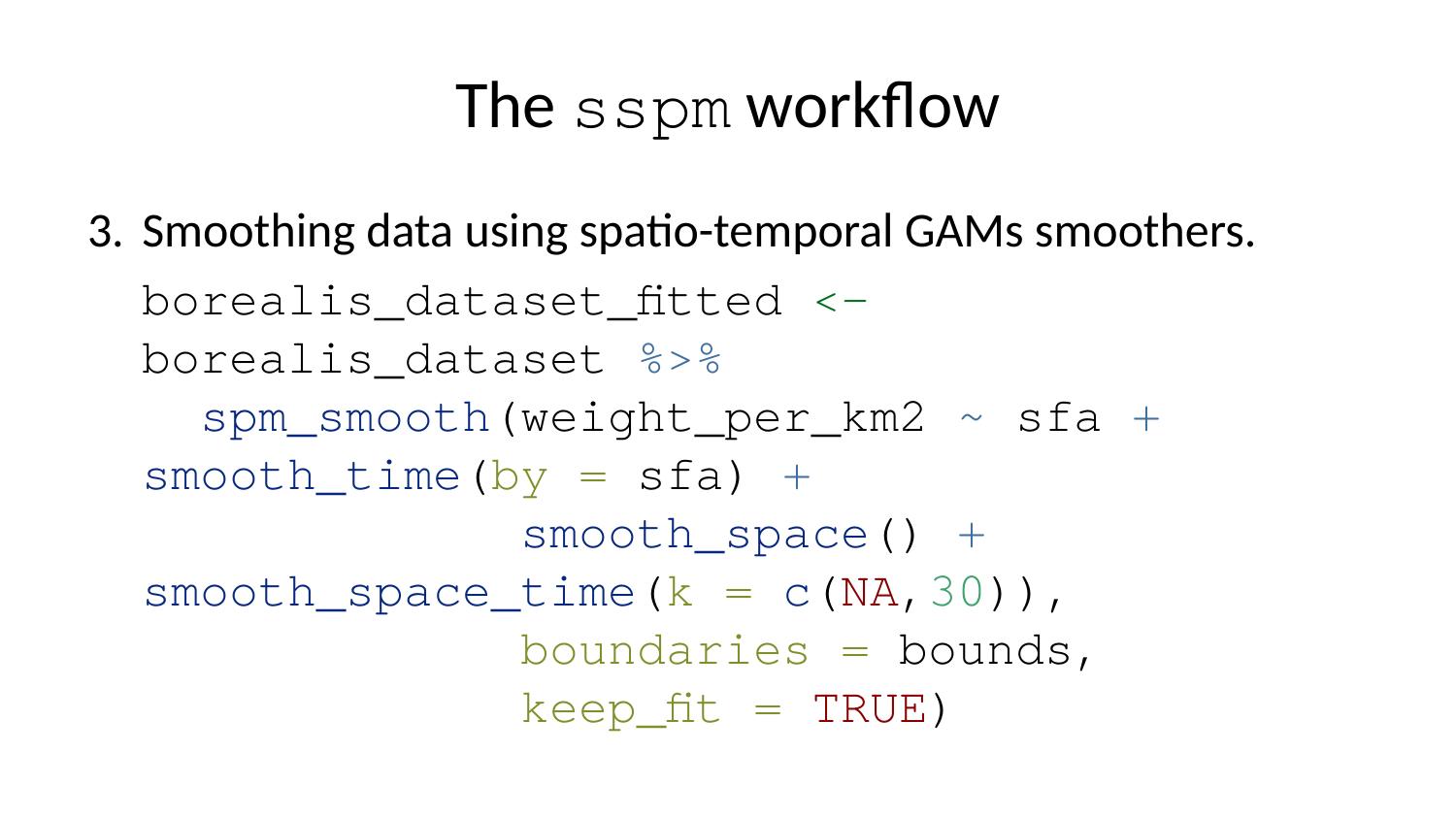

# The sspm workflow
Smoothing data using spatio-temporal GAMs smoothers.
borealis_dataset_fitted <-  borealis_dataset %>%
  spm_smooth(weight_per_km2 ~ sfa + smooth_time(by = sfa) +
             smooth_space() + smooth_space_time(k = c(NA,30)),
             boundaries = bounds,
             keep_fit = TRUE)